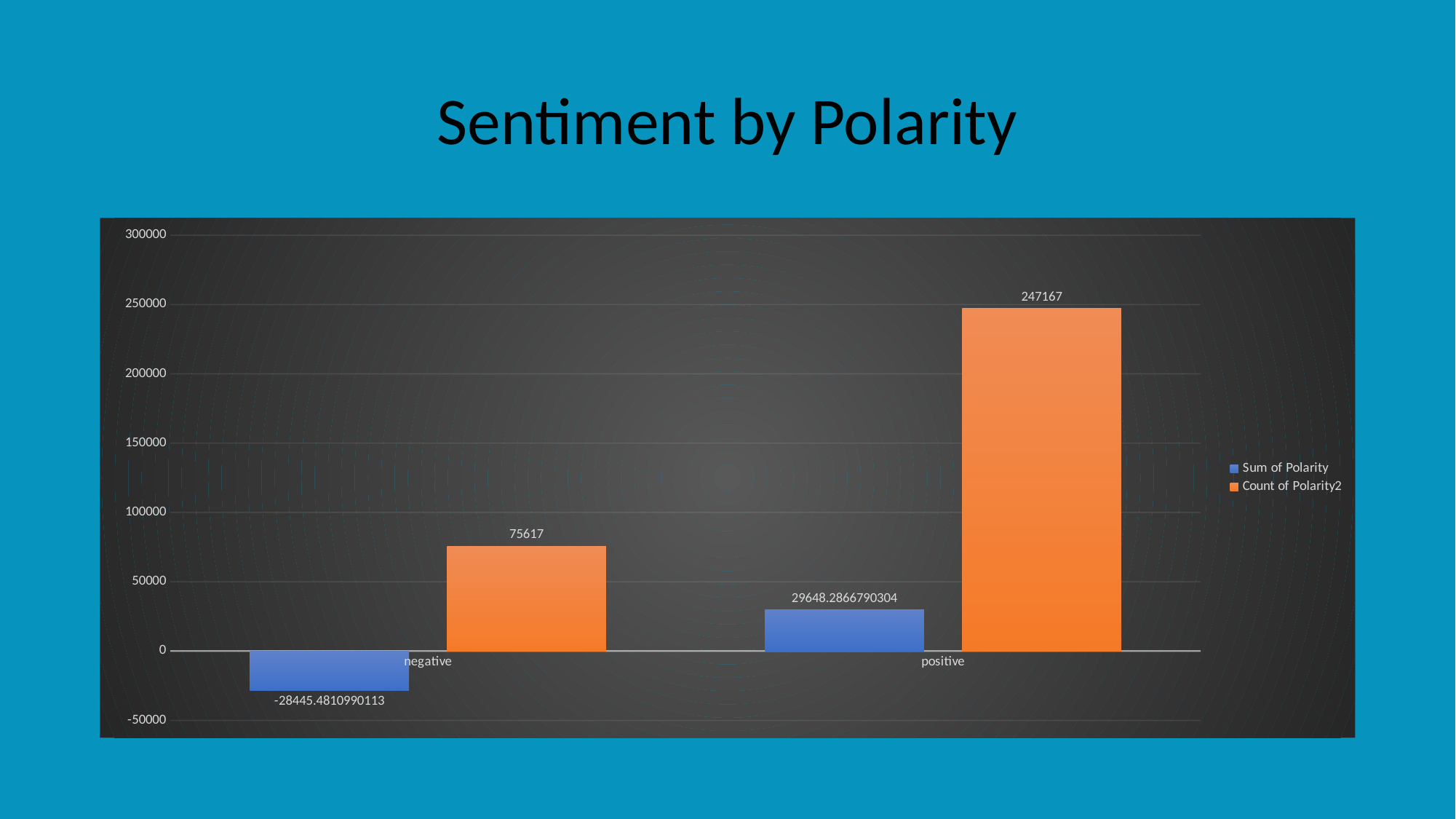

# Sentiment by Polarity

### Chart

| Category | Sum of Polarity | Count of Polarity2 |
|---|---|---|
| negative | -28445.481099011307 | 75617.0 |
| positive | 29648.286679030403 | 247167.0 |